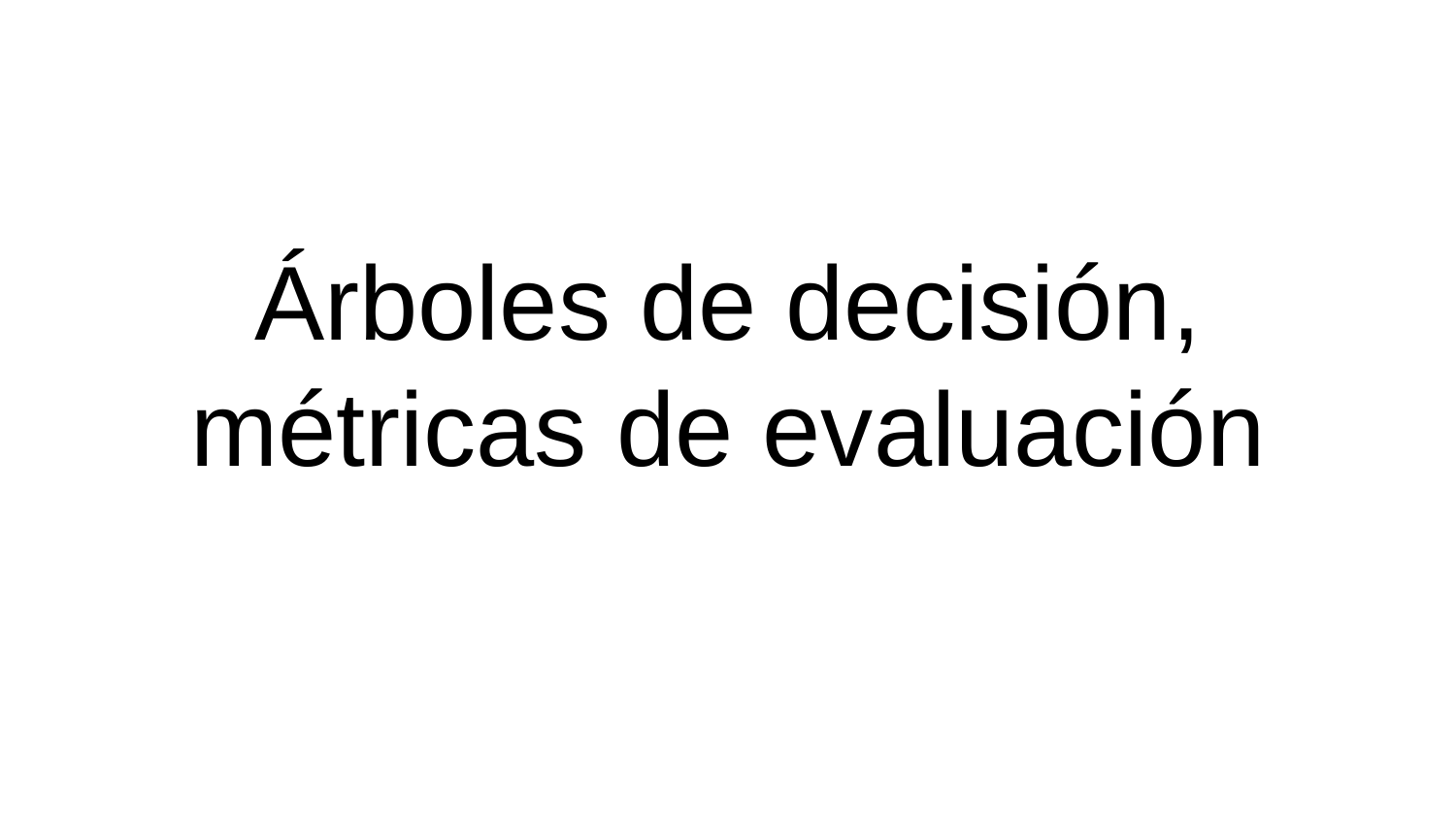

# Árboles de decisión, métricas de evaluación